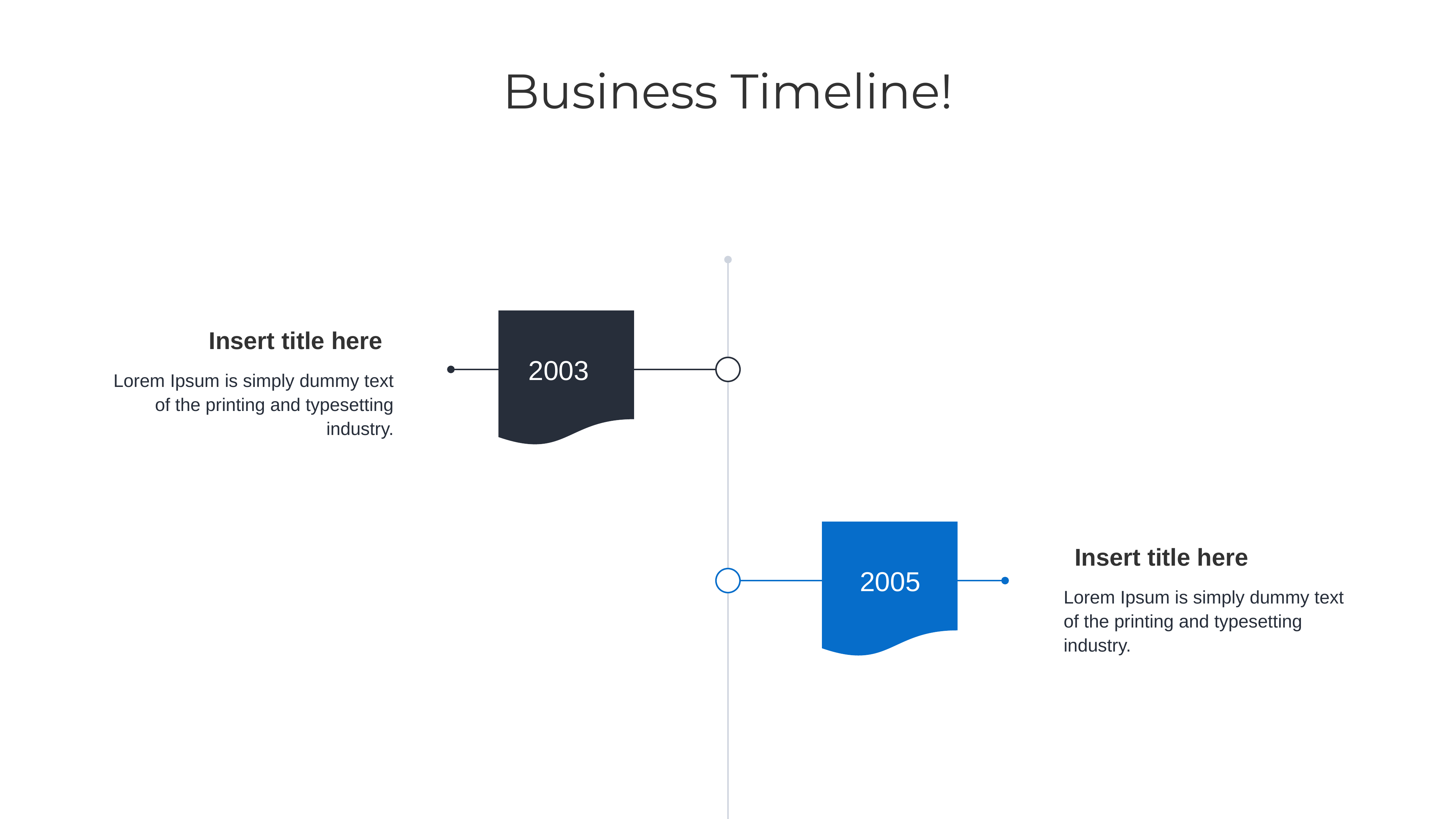

Business Timeline!

Insert title here
2003

Lorem Ipsum is simply dummy text of the printing and typesetting industry.

Insert title here
2005

Lorem Ipsum is simply dummy text of the printing and typesetting industry.